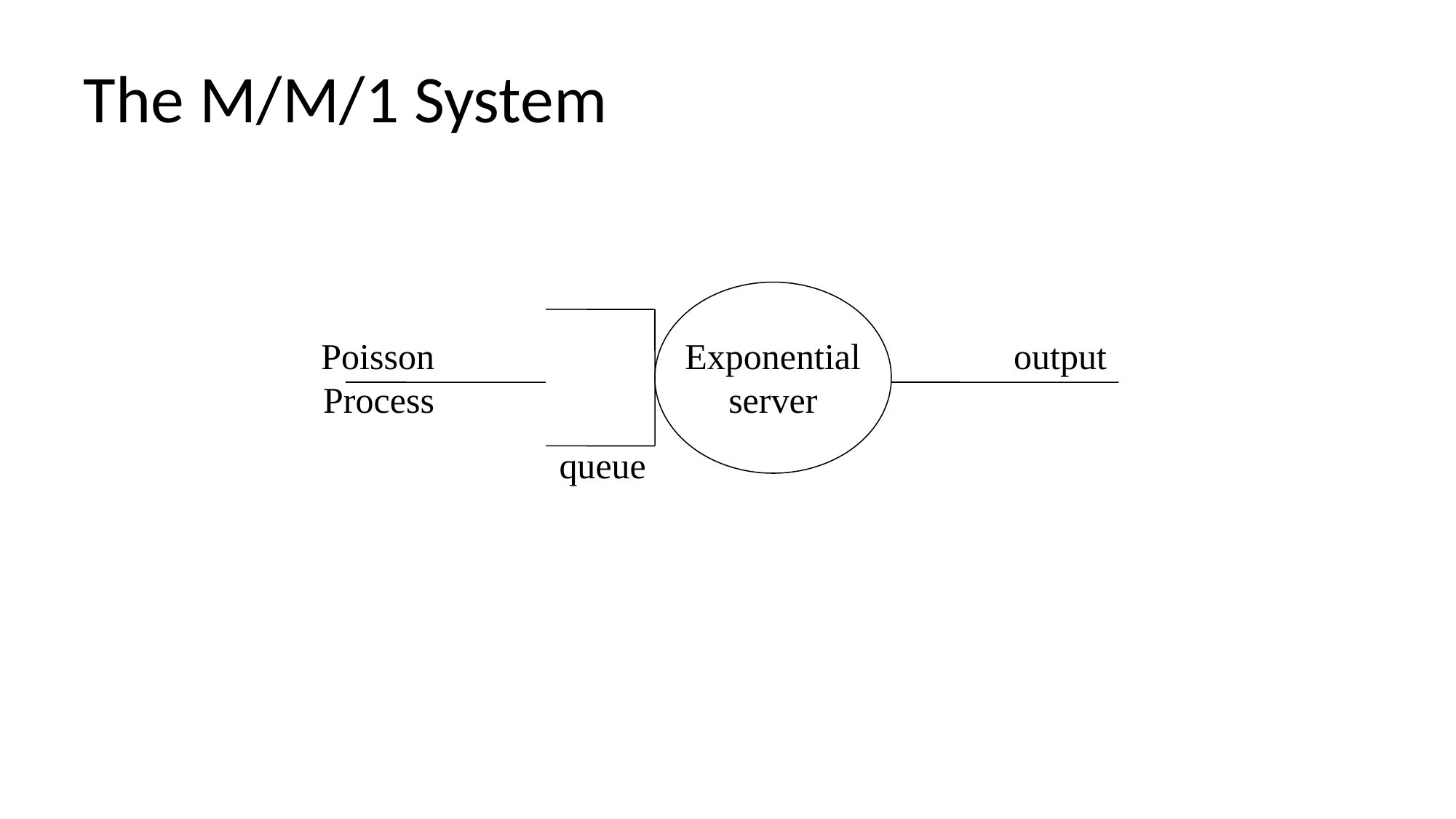

# The M/M/1 System

Poisson Process
Exponential server
output

queue